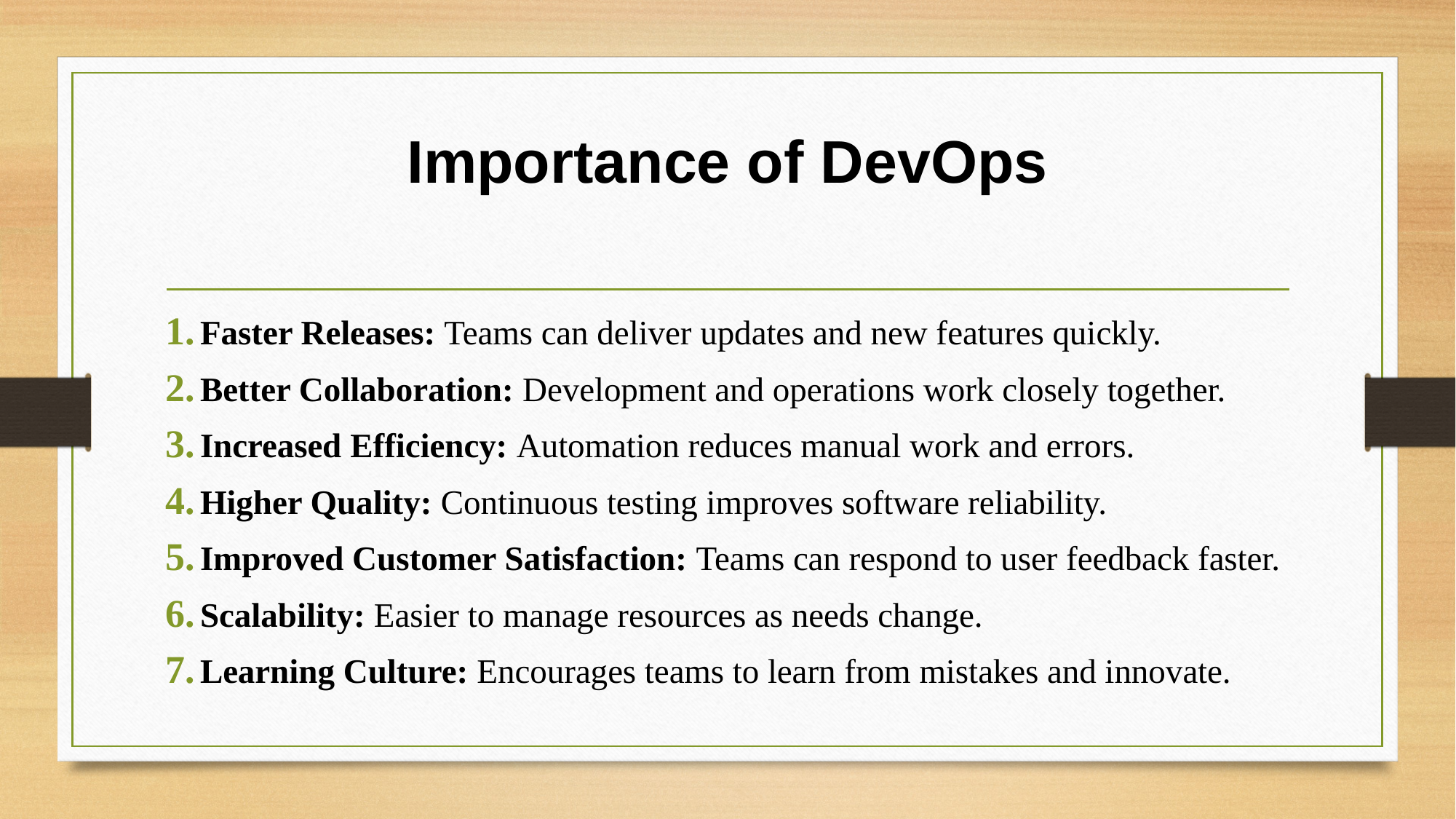

# Importance of DevOps
Faster Releases: Teams can deliver updates and new features quickly.
Better Collaboration: Development and operations work closely together.
Increased Efficiency: Automation reduces manual work and errors.
Higher Quality: Continuous testing improves software reliability.
Improved Customer Satisfaction: Teams can respond to user feedback faster.
Scalability: Easier to manage resources as needs change.
Learning Culture: Encourages teams to learn from mistakes and innovate.